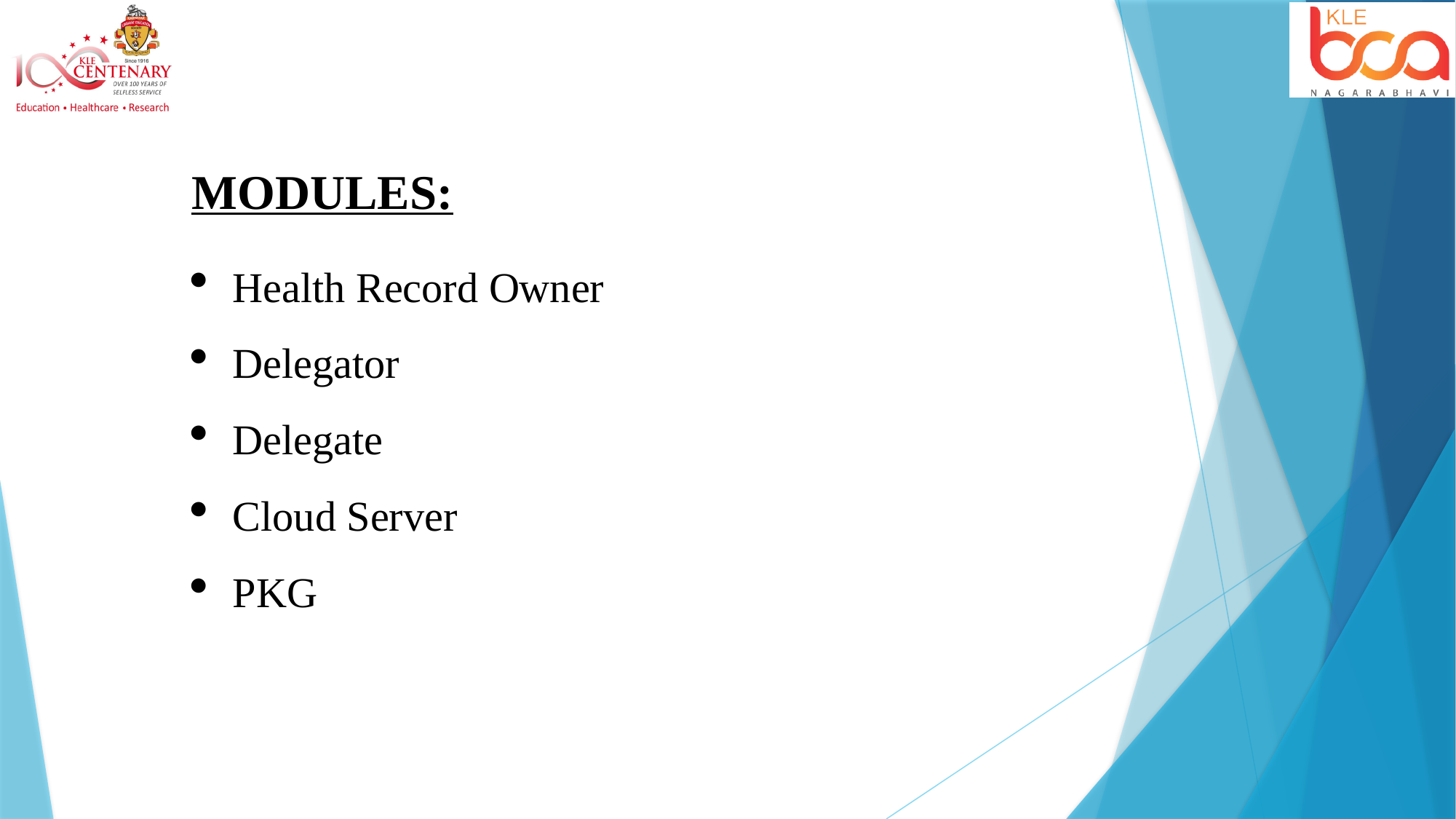

MODULES:
Health Record Owner
Delegator
Delegate
Cloud Server
PKG